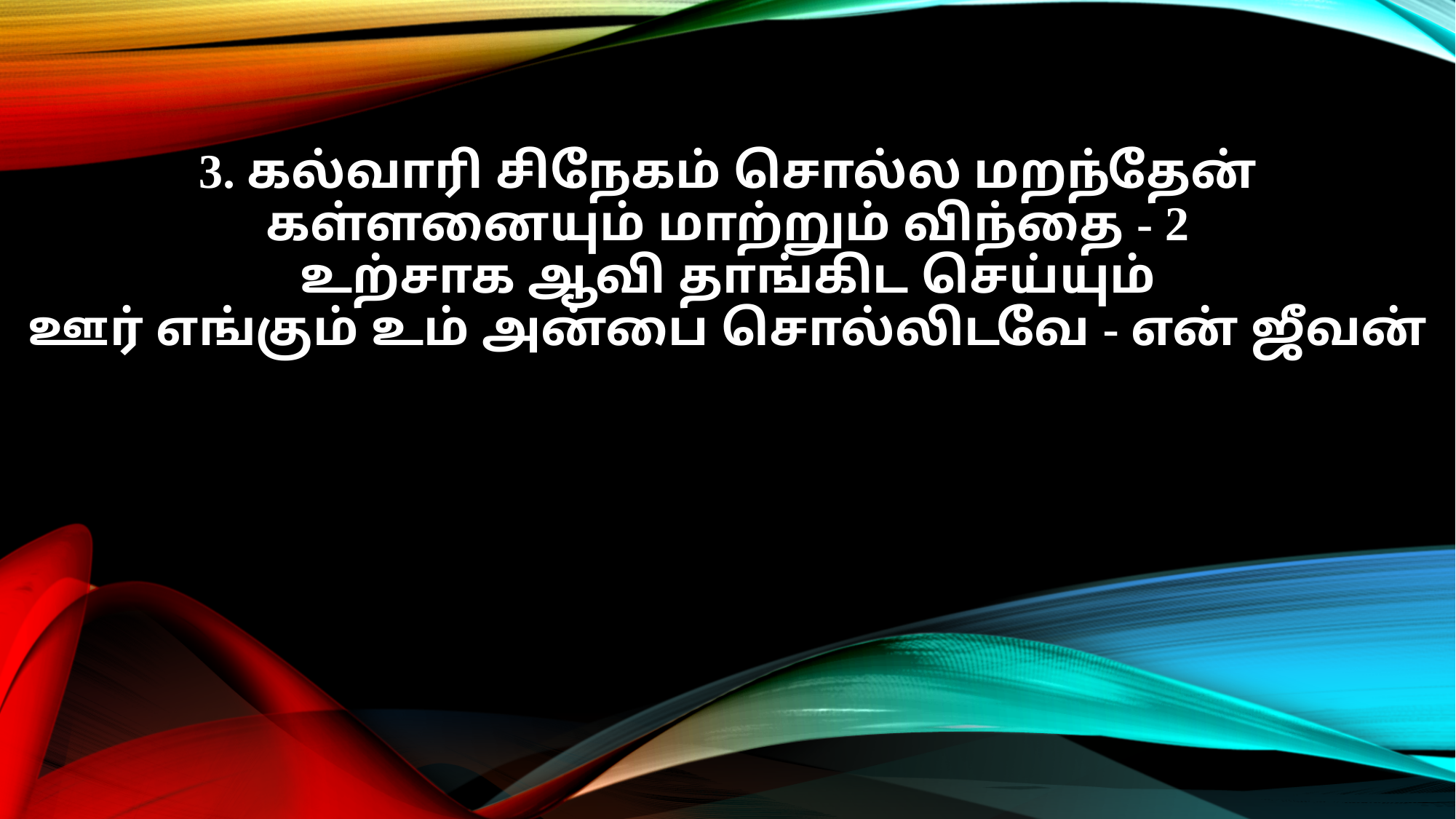

3. கல்வாரி சிநேகம் சொல்ல மறந்தேன்
கள்ளனையும் மாற்றும் விந்தை - 2
உற்சாக ஆவி தாங்கிட செய்யும்
ஊர் எங்கும் உம் அன்பை சொல்லிடவே - என் ஜீவன்